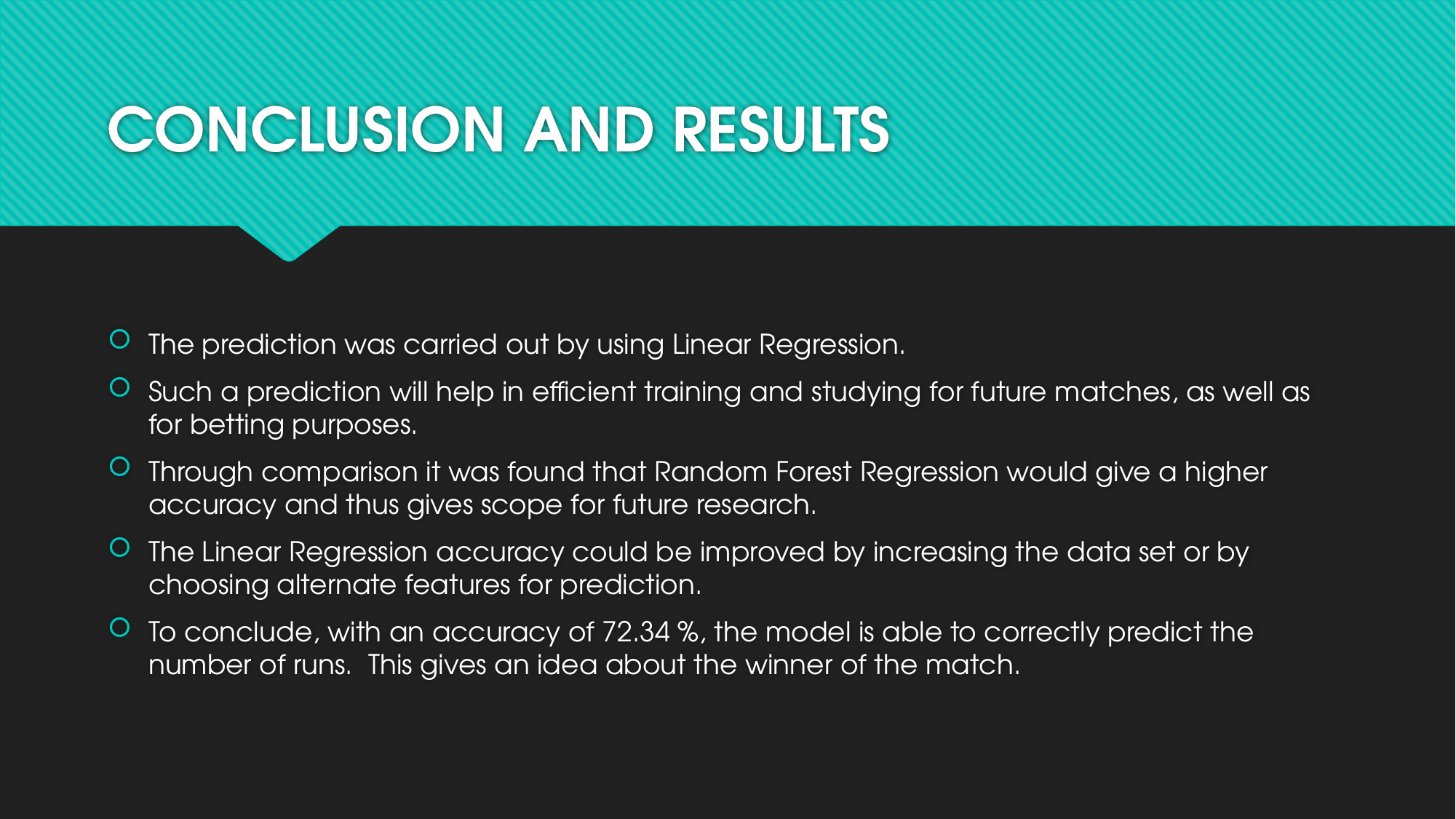

# CONCLUSION AND RESULTS
The prediction was carried out by using Linear Regression.
Such a prediction will help in efficient training and studying for future matches, as well as for betting purposes.
Through comparison it was found that Random Forest Regression would give a higher accuracy and thus gives scope for future research.
The Linear Regression accuracy could be improved by increasing the data set or by choosing alternate features for prediction.
To conclude, with an accuracy of 72.34 %, the model is able to correctly predict the number of runs.  This gives an idea about the winner of the match.